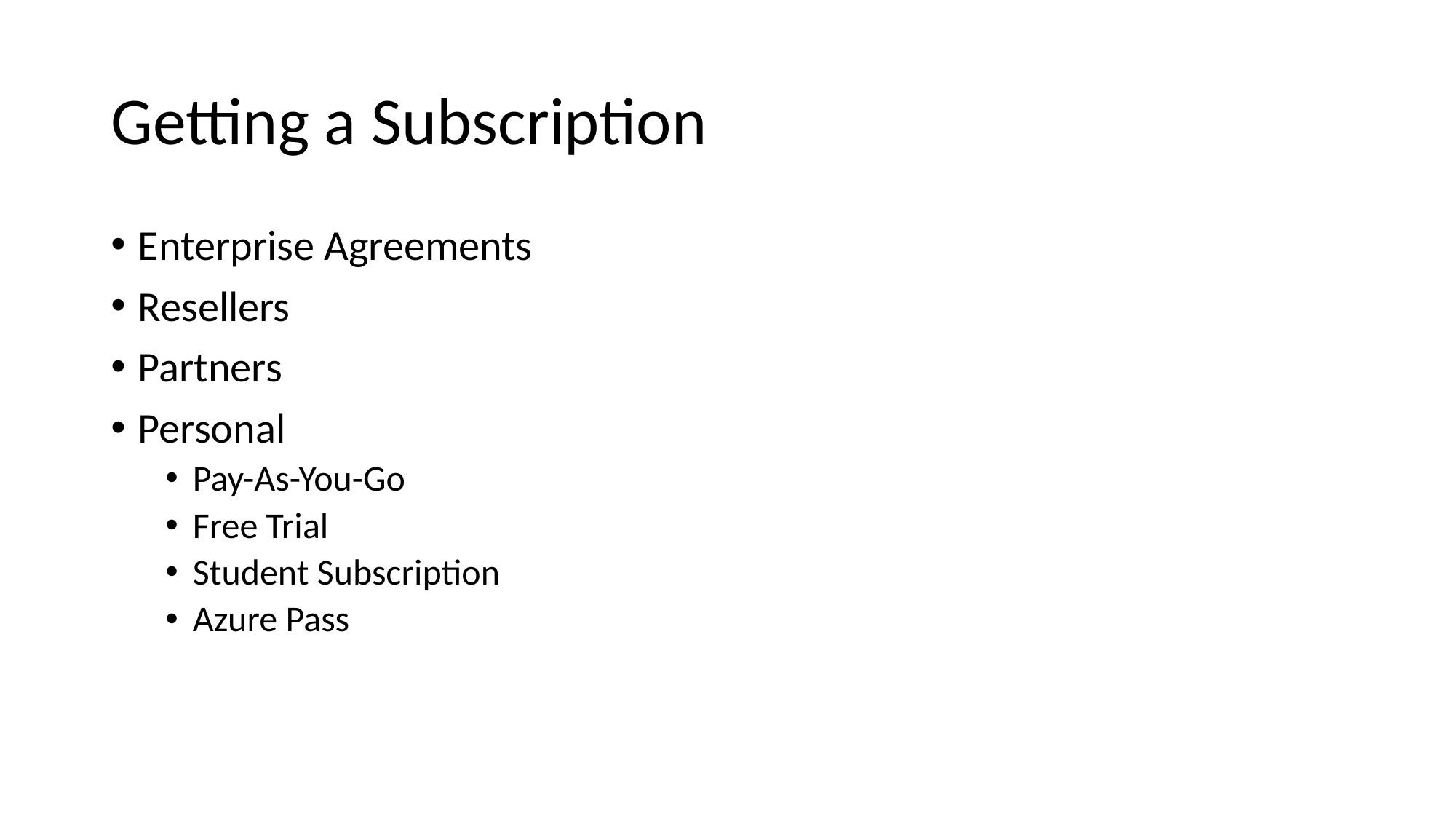

# Getting a Subscription
Enterprise Agreements
Resellers
Partners
Personal
Pay-As-You-Go
Free Trial
Student Subscription
Azure Pass